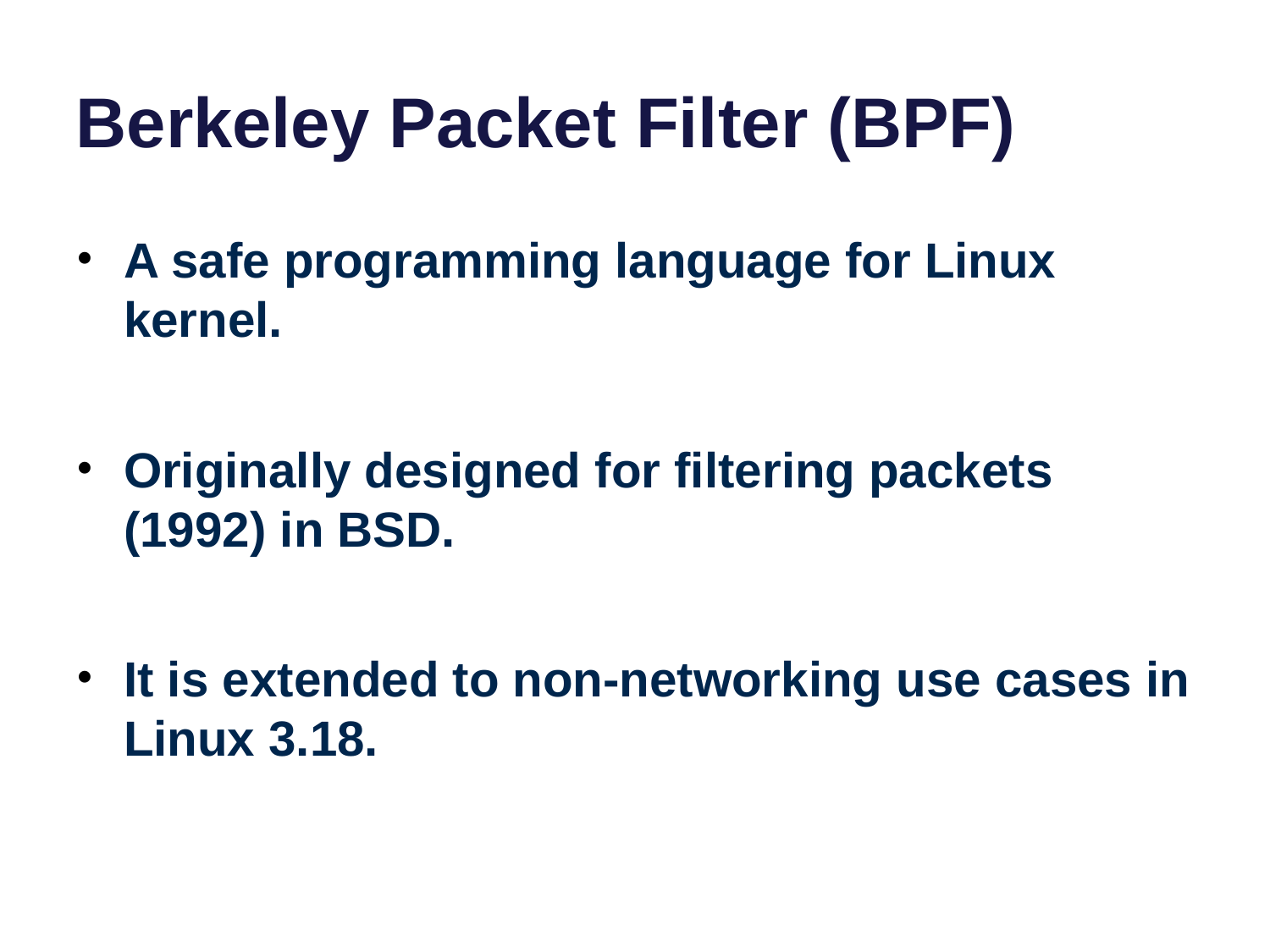

# Berkeley Packet Filter (BPF)
A safe programming language for Linux kernel.

Originally designed for filtering packets (1992) in BSD.

It is extended to non-networking use cases in Linux 3.18.